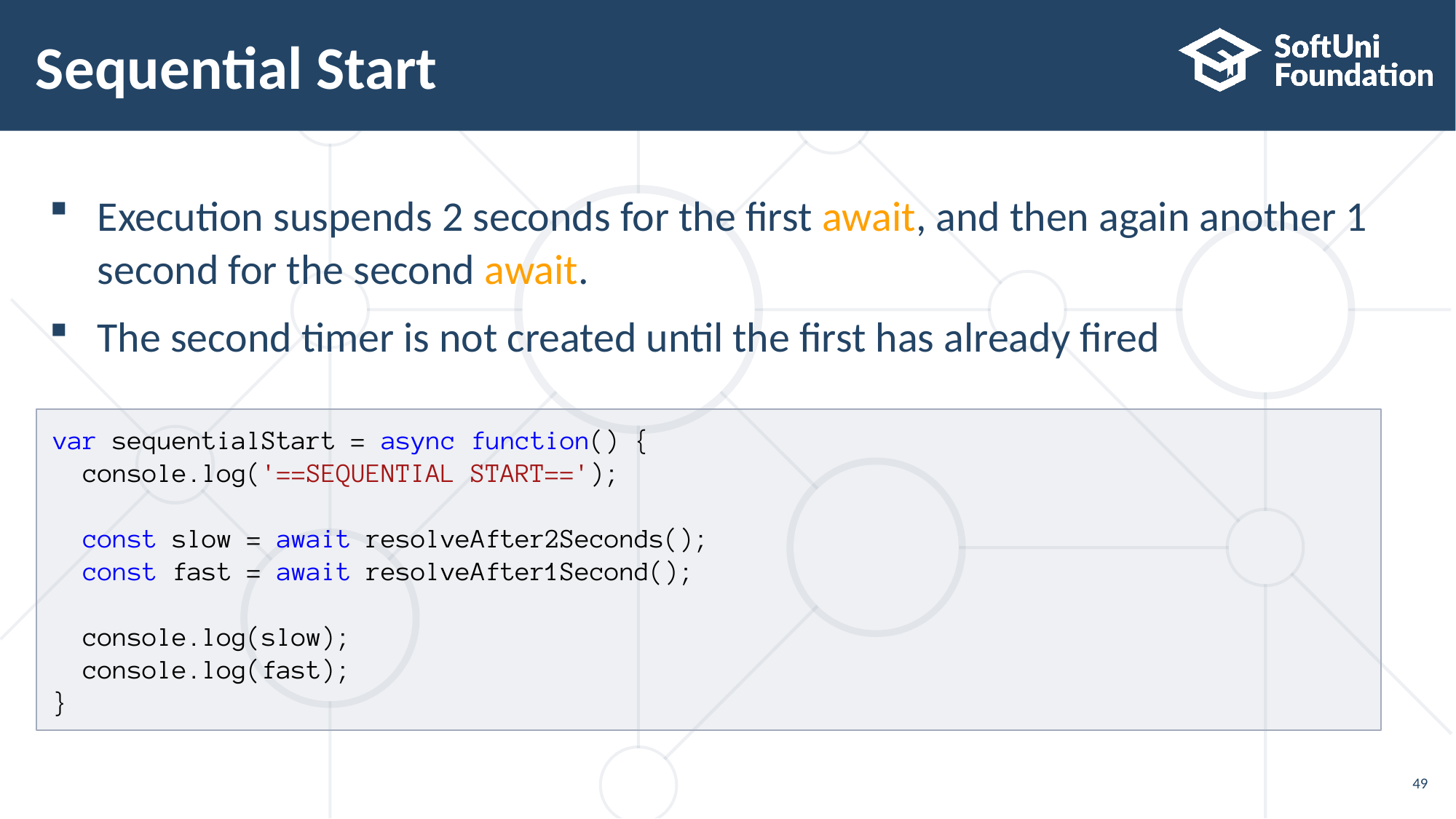

# Sequential Start
Еxecution suspends 2 seconds for the first await, and then again another 1 second for the second await.
The second timer is not created until the first has already fired
var sequentialStart = async function() {
  console.log('==SEQUENTIAL START==');
  const slow = await resolveAfter2Seconds();
  const fast = await resolveAfter1Second();

  console.log(slow);
  console.log(fast);
}
49